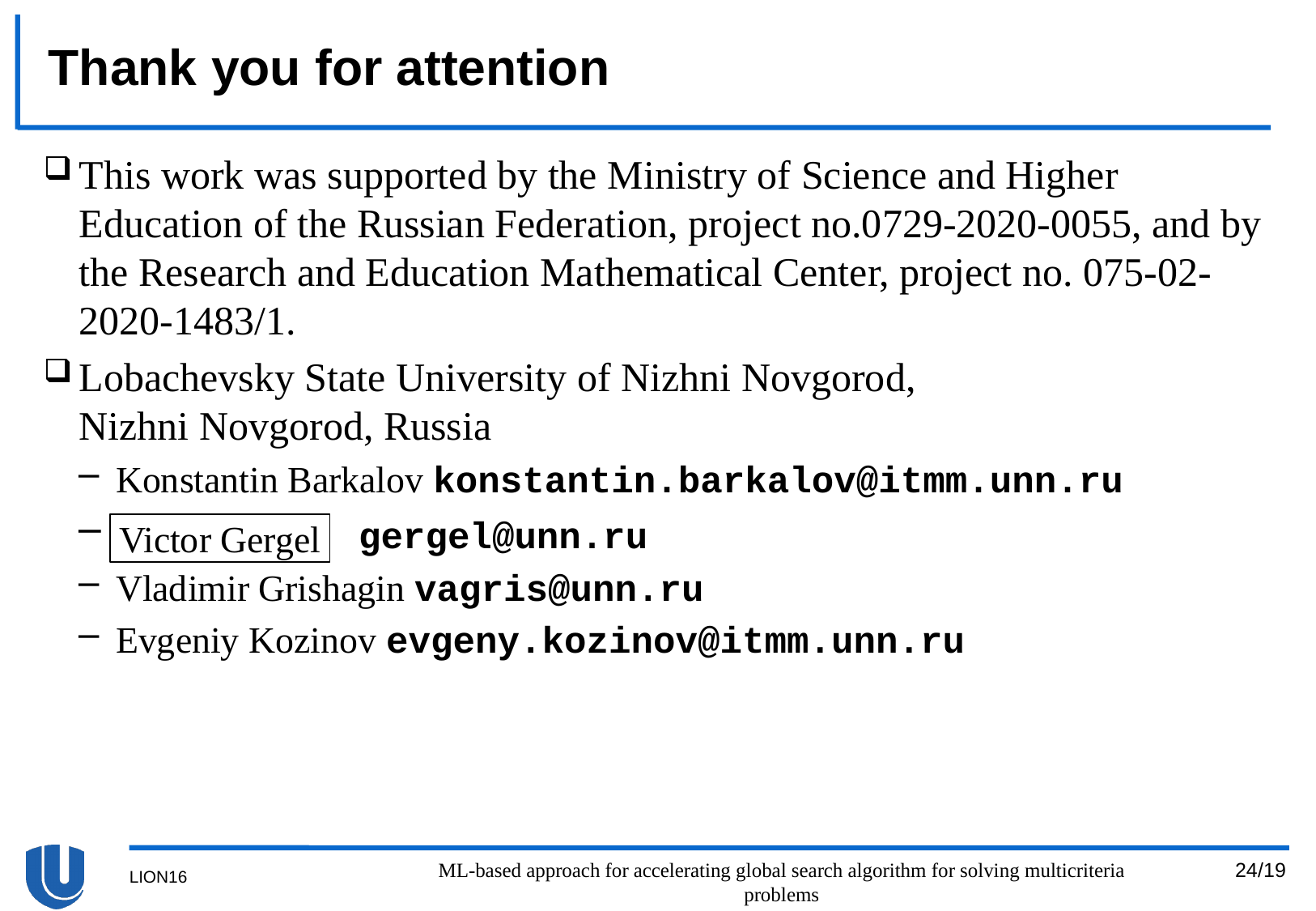

# Thank you for attention
This work was supported by the Ministry of Science and Higher Education of the Russian Federation, project no.0729-2020-0055, and by the Research and Education Mathematical Center, project no. 075-02-2020-1483/1.
Lobachevsky State University of Nizhni Novgorod,
Nizhni Novgorod, Russia
Konstantin Barkalov konstantin.barkalov@itmm.unn.ru
          gergel@unn.ru
Vladimir Grishagin vagris@unn.ru
Evgeniy Kozinov evgeny.kozinov@itmm.unn.ru
Victor Gergel
ML-based approach for accelerating global search algorithm for solving multicriteria problems
24/19
LION16